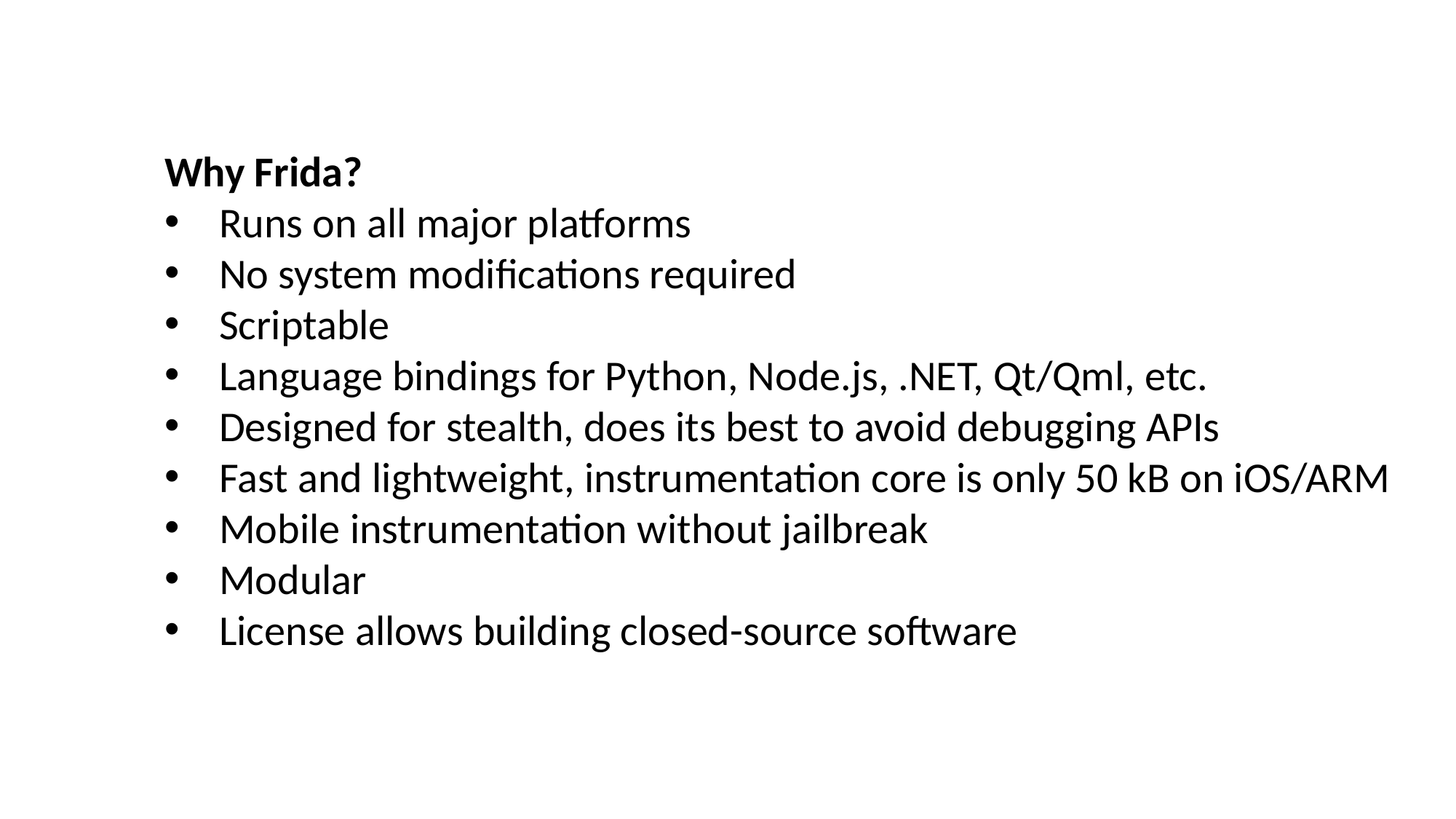

Why Frida?
Runs on all major platforms
No system modifications required
Scriptable
Language bindings for Python, Node.js, .NET, Qt/Qml, etc.
Designed for stealth, does its best to avoid debugging APIs
Fast and lightweight, instrumentation core is only 50 kB on iOS/ARM
Mobile instrumentation without jailbreak
Modular
License allows building closed-source software